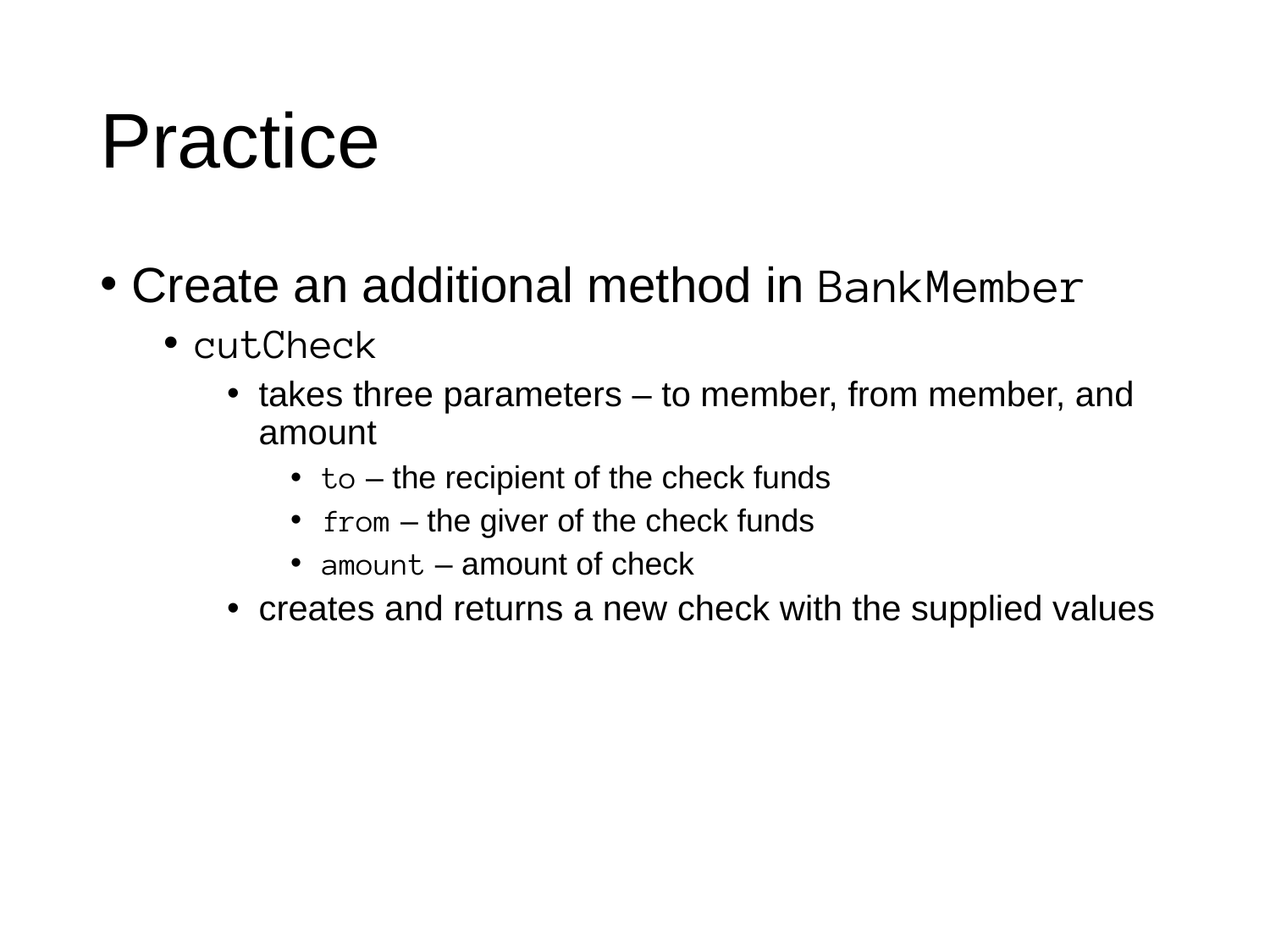

# Practice
Create an additional method in BankMember
cutCheck
takes three parameters – to member, from member, and amount
to – the recipient of the check funds
from – the giver of the check funds
amount – amount of check
creates and returns a new check with the supplied values